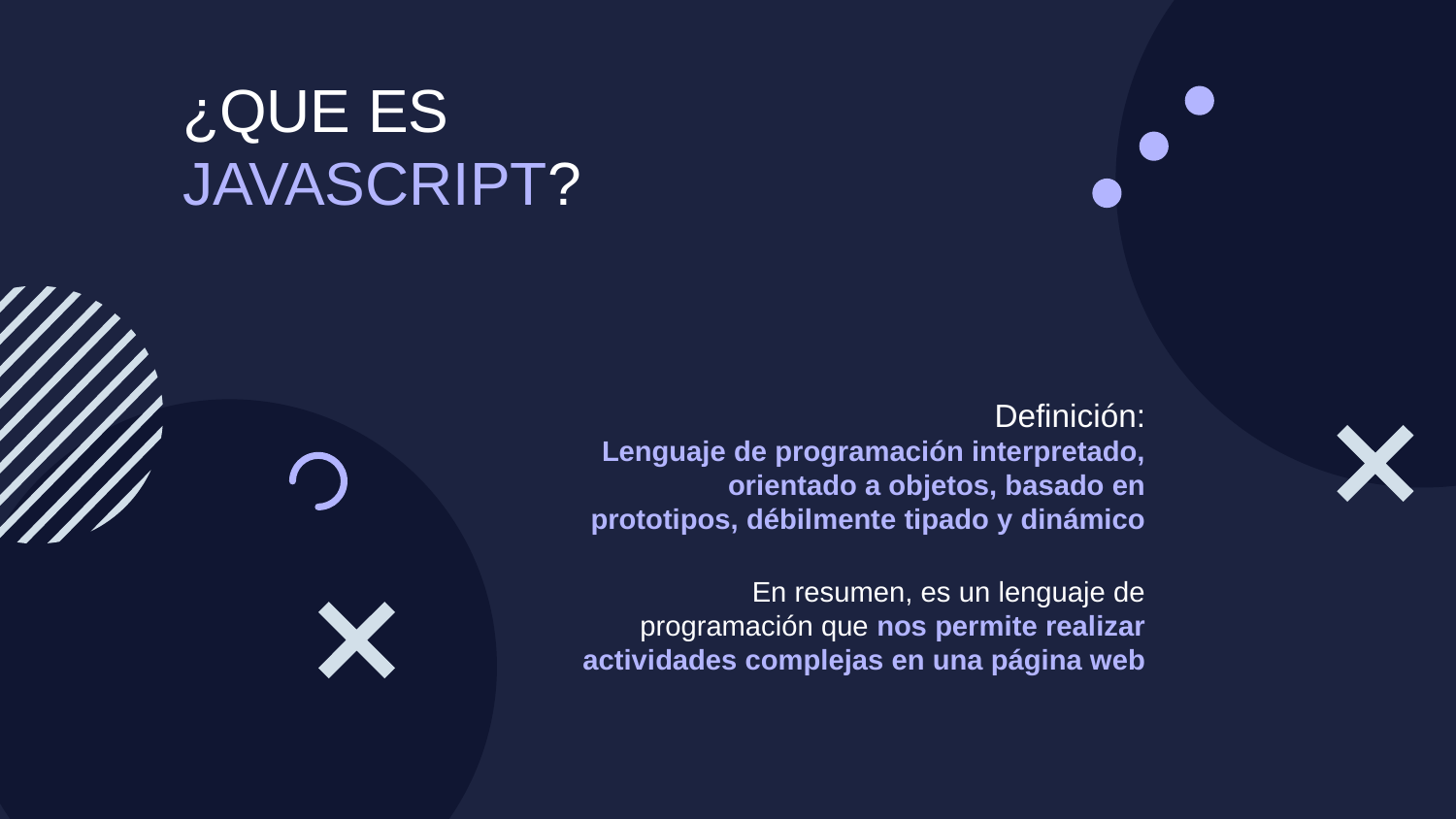

# ¿QUE ES JAVASCRIPT?

Definición:
Lenguaje de programación interpretado, orientado a objetos, basado en prototipos, débilmente tipado y dinámico

En resumen, es un lenguaje de programación que nos permite realizar actividades complejas en una página web